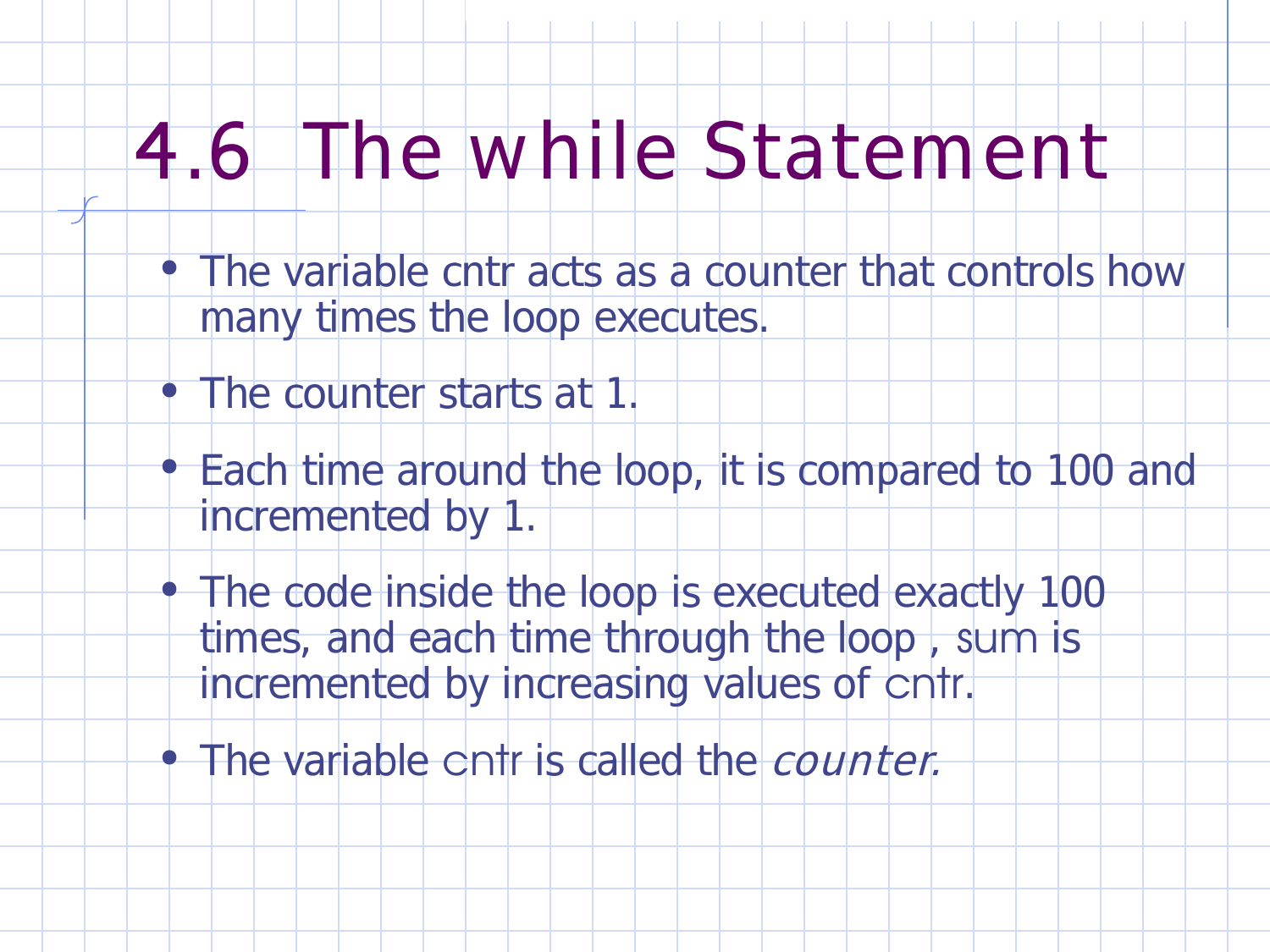

# 4.6  The while Statement
The variable cntr acts as a counter that controls how many times the loop executes.

The counter starts at 1.

Each time around the loop, it is compared to 100 and incremented by 1.

The code inside the loop is executed exactly 100 times, and each time through the loop , sum is incremented by increasing values of cntr.

The variable cntr is called the counter.